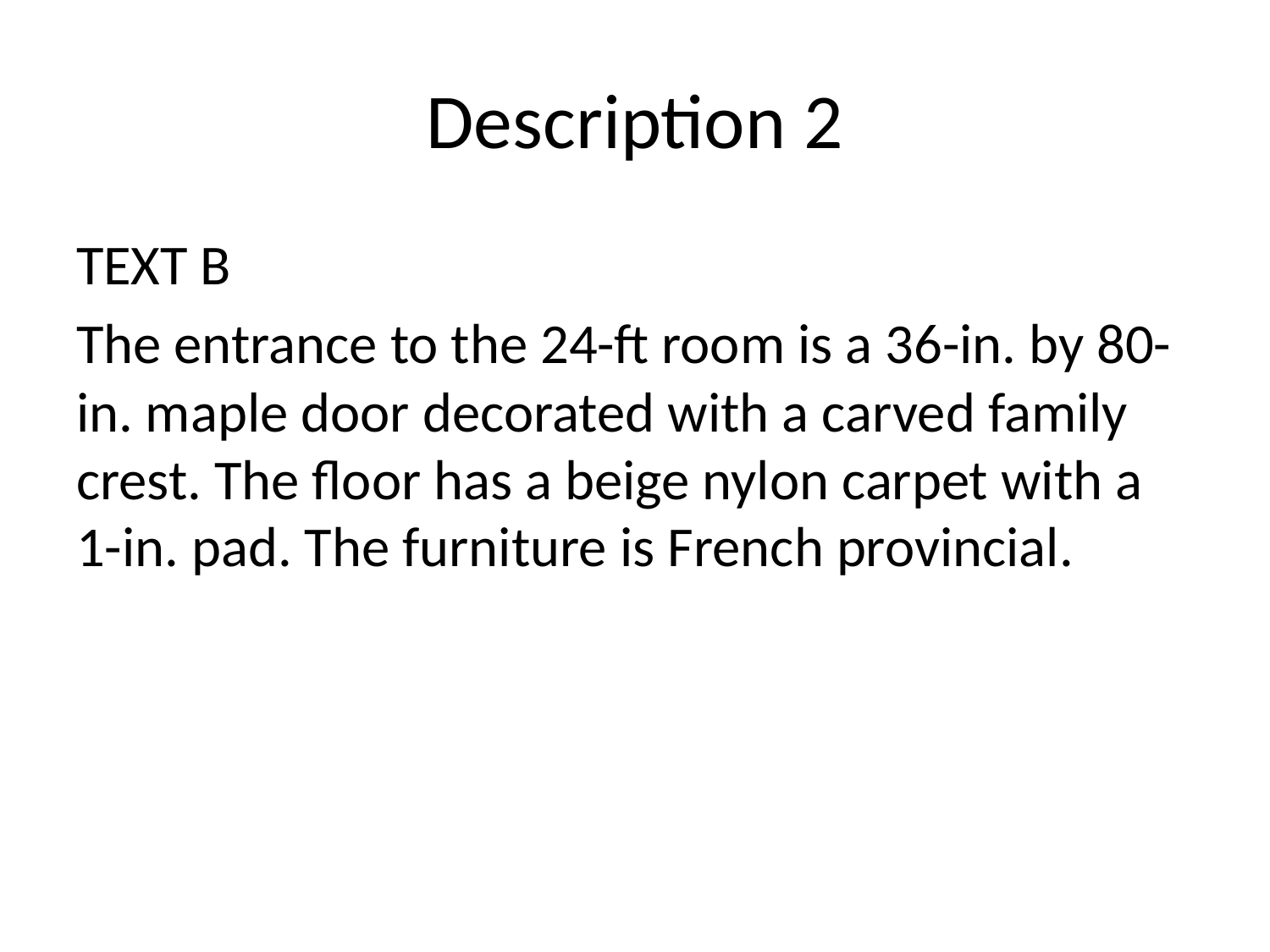

# Description 2
TEXT B
The entrance to the 24-ft room is a 36-in. by 80-in. maple door decorated with a carved family crest. The floor has a beige nylon carpet with a 1-in. pad. The furniture is French provincial.